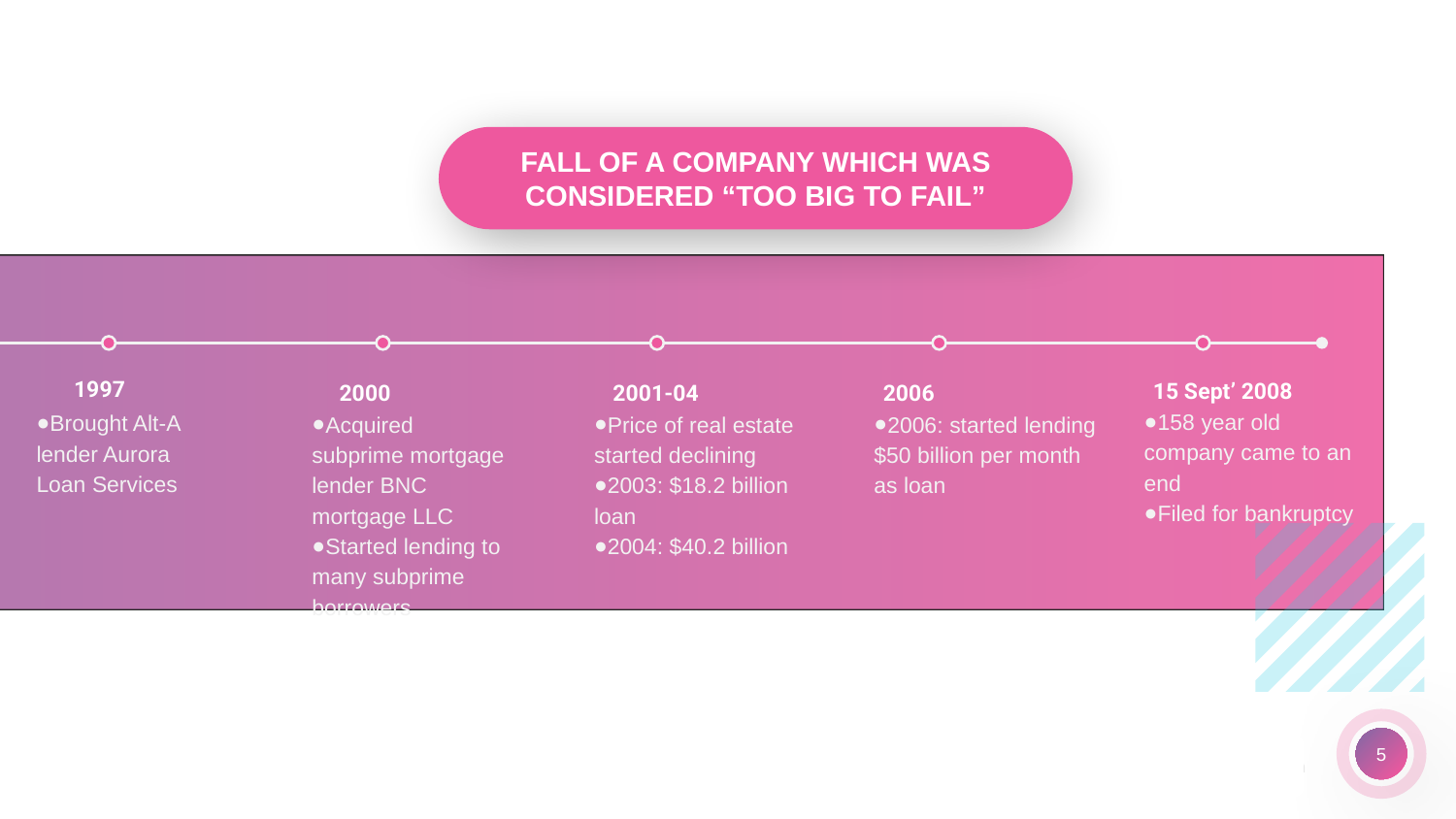

FALL OF A COMPANY WHICH WAS CONSIDERED “TOO BIG TO FAIL”

1997
15 Sept’ 2008
2000
2001-04
2006
158 year old company came to an end
Filed for bankruptcy
Brought Alt-A lender Aurora Loan Services
2006: started lending $50 billion per month as loan
Acquired subprime mortgage lender BNC mortgage LLC
Started lending to many subprime borrowers
Price of real estate started declining
2003: $18.2 billion loan
2004: $40.2 billion